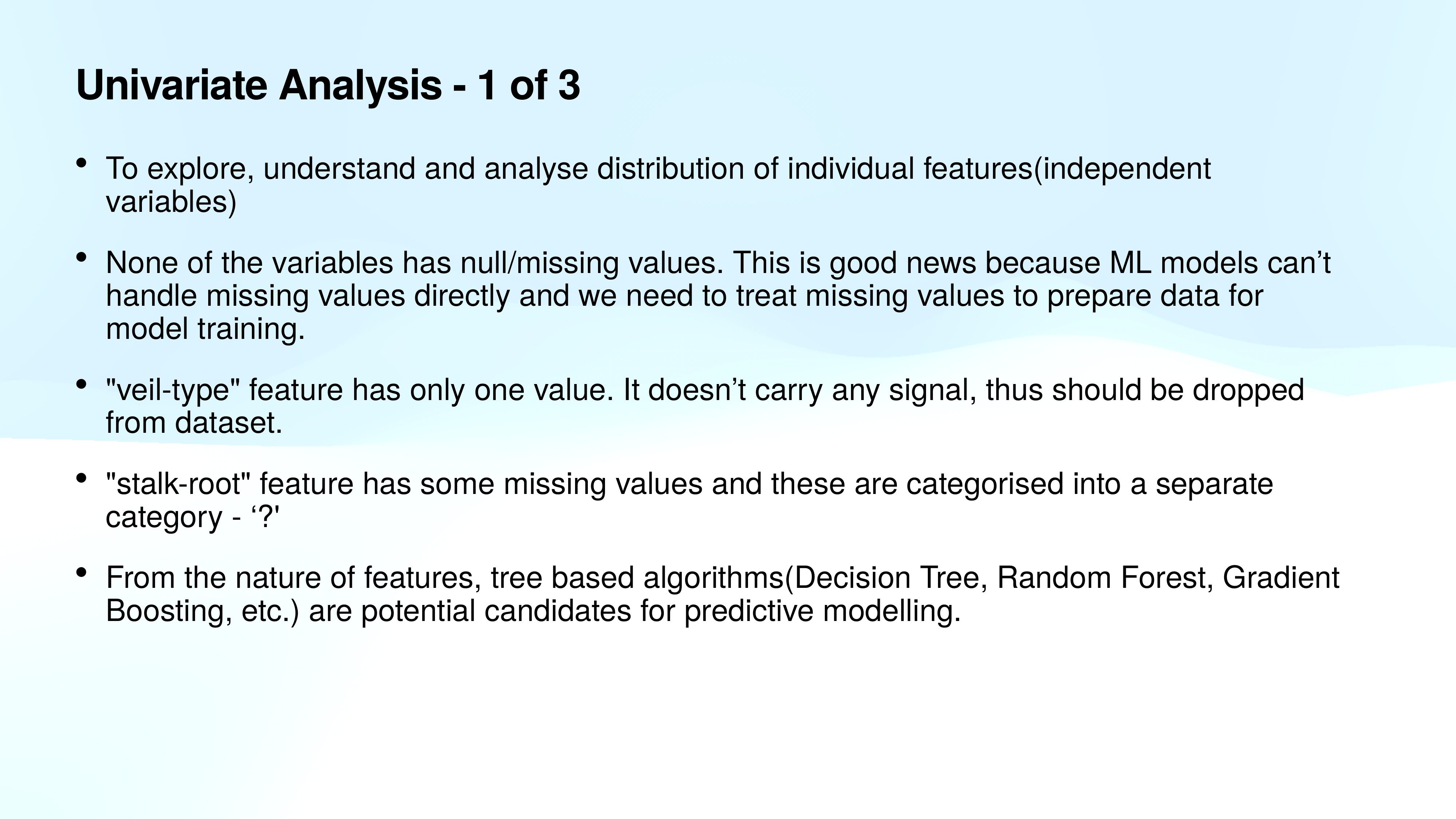

# Univariate Analysis - 1 of 3
To explore, understand and analyse distribution of individual features(independent variables)
None of the variables has null/missing values. This is good news because ML models can’t handle missing values directly and we need to treat missing values to prepare data for model training.
"veil-type" feature has only one value. It doesn’t carry any signal, thus should be dropped from dataset.
"stalk-root" feature has some missing values and these are categorised into a separate category - ‘?'
From the nature of features, tree based algorithms(Decision Tree, Random Forest, Gradient Boosting, etc.) are potential candidates for predictive modelling.